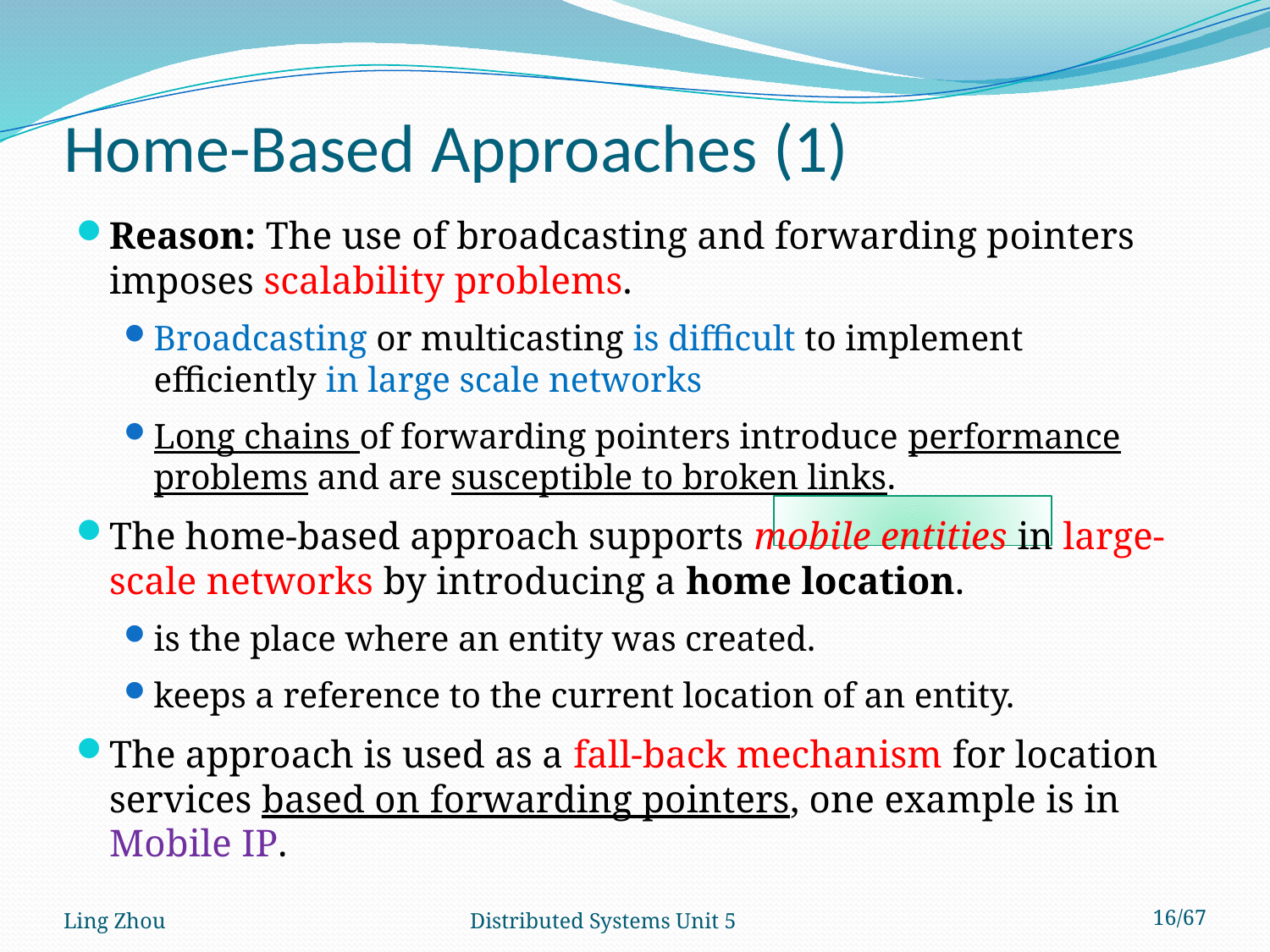

# Home-Based Approaches (1)
Reason: The use of broadcasting and forwarding pointers imposes scalability problems.
Broadcasting or multicasting is difficult to implement efficiently in large scale networks
Long chains of forwarding pointers introduce performance problems and are susceptible to broken links.
The home-based approach supports mobile entities in large-scale networks by introducing a home location.
is the place where an entity was created.
keeps a reference to the current location of an entity.
The approach is used as a fall-back mechanism for location services based on forwarding pointers, one example is in Mobile IP.

Ling Zhou
Distributed Systems Unit 5
16/67